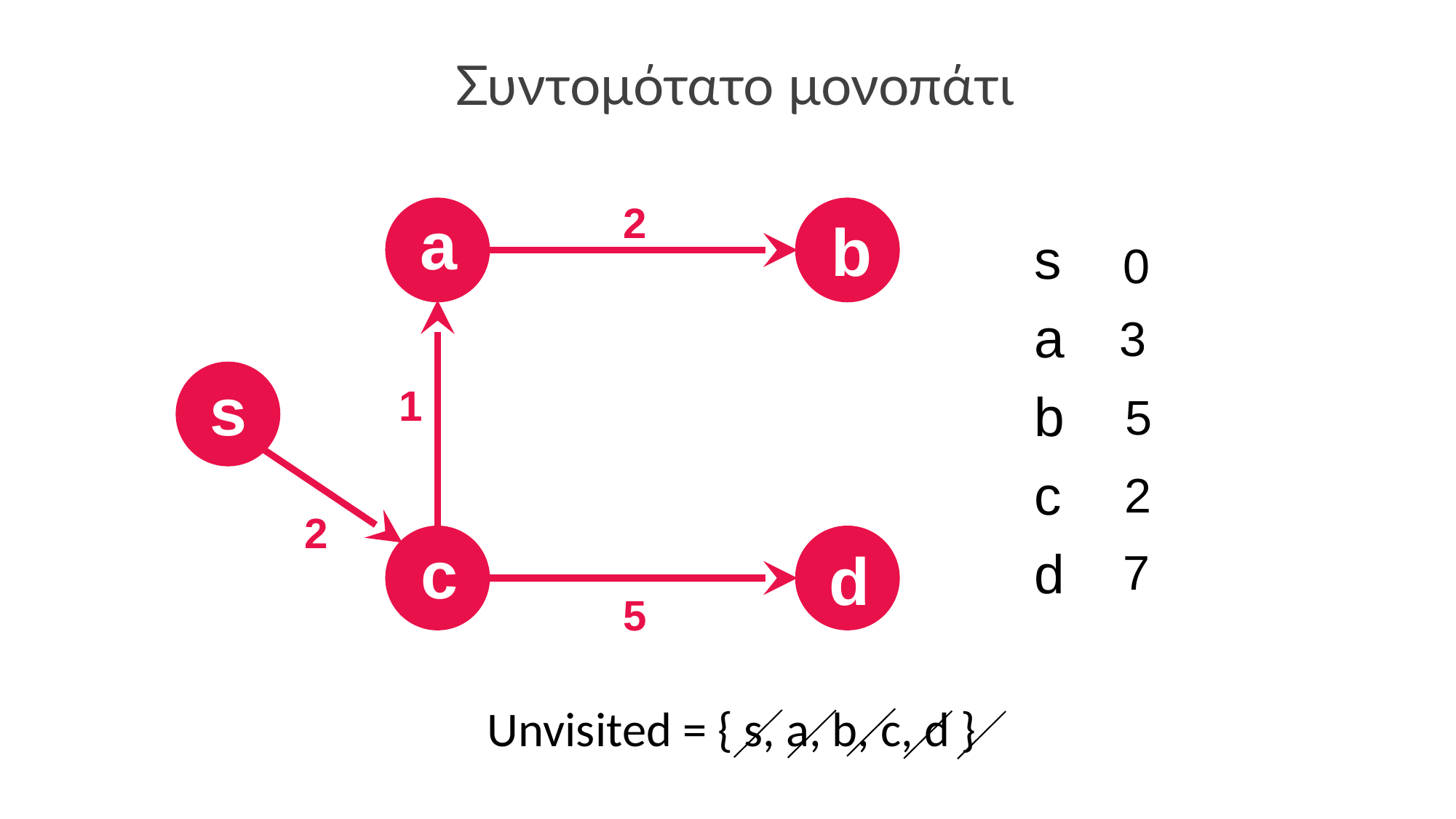

Συντομότατο μονοπάτι
2
a

b
s
a
b
c
d
0
3

s
1
5
2
2
c

d
7
5
Unvisited = { s, a, b, c, d }